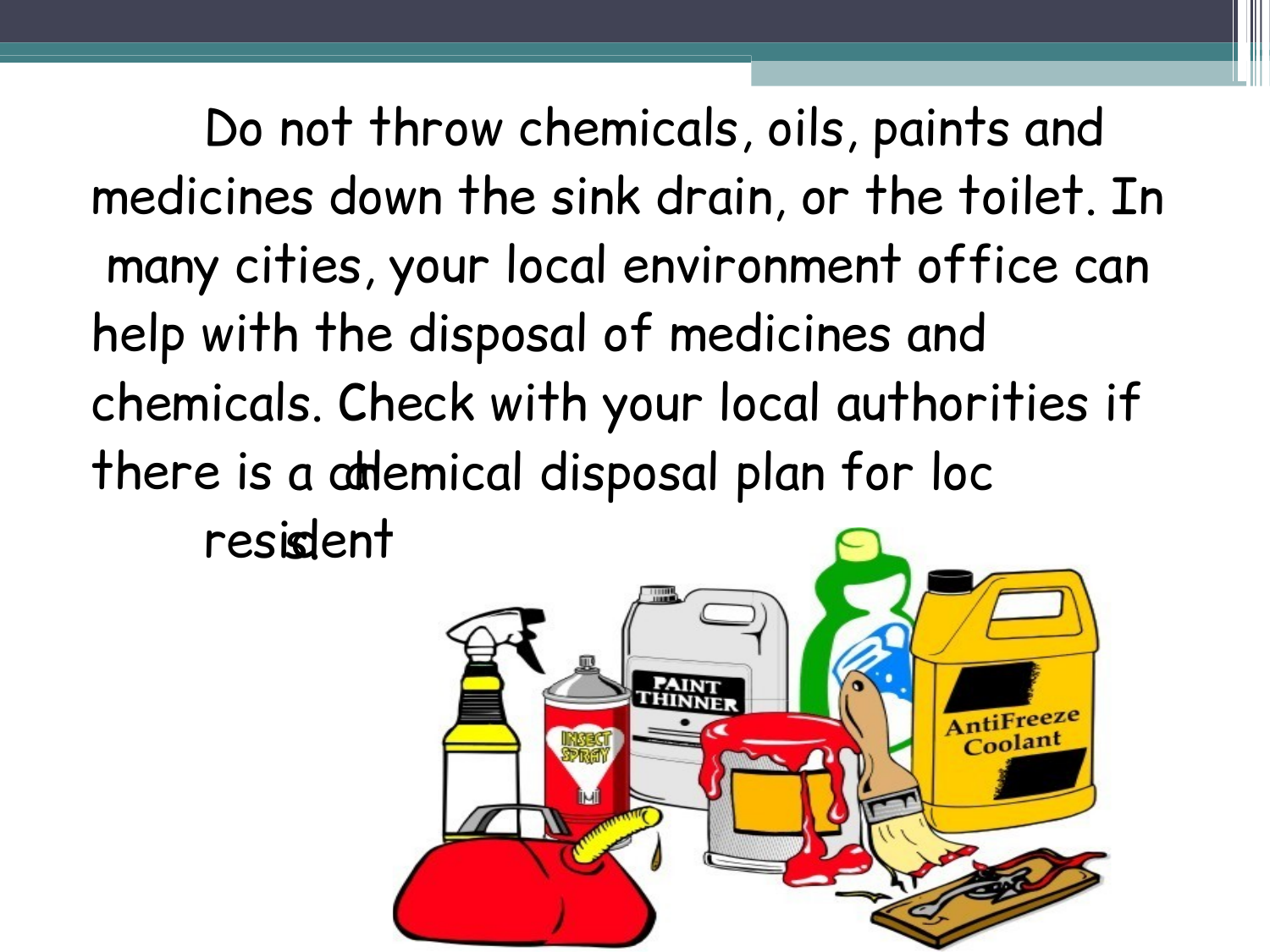

Do not throw chemicals, oils, paints and  medicines down the sink drain, or the toilet. In  many cities, your local environment office can  help with the disposal of medicines and  chemicals. Check with your local authorities if  there is	al
resident
a chemical disposal plan for loc
s.